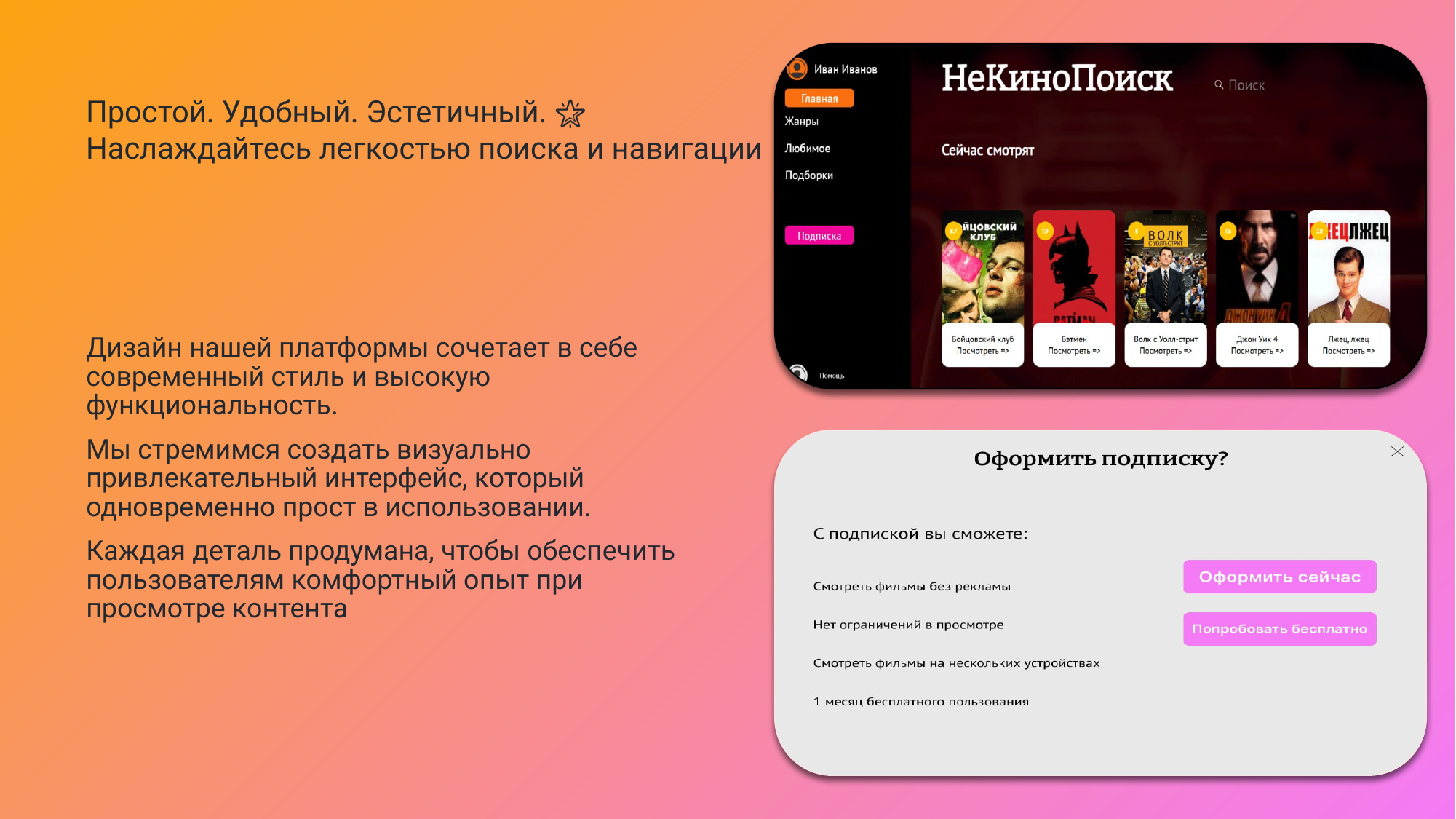

Простой. Удобный. Эстетичный. 🌟
Наслаждайтесь легкостью поиска и навигации
Дизайн нашей платформы сочетает в себе современный стиль и высокую функциональность.
Мы стремимся создать визуально привлекательный интерфейс, который одновременно прост в использовании.
Каждая деталь продумана, чтобы обеспечить пользователям комфортный опыт при просмотре контента